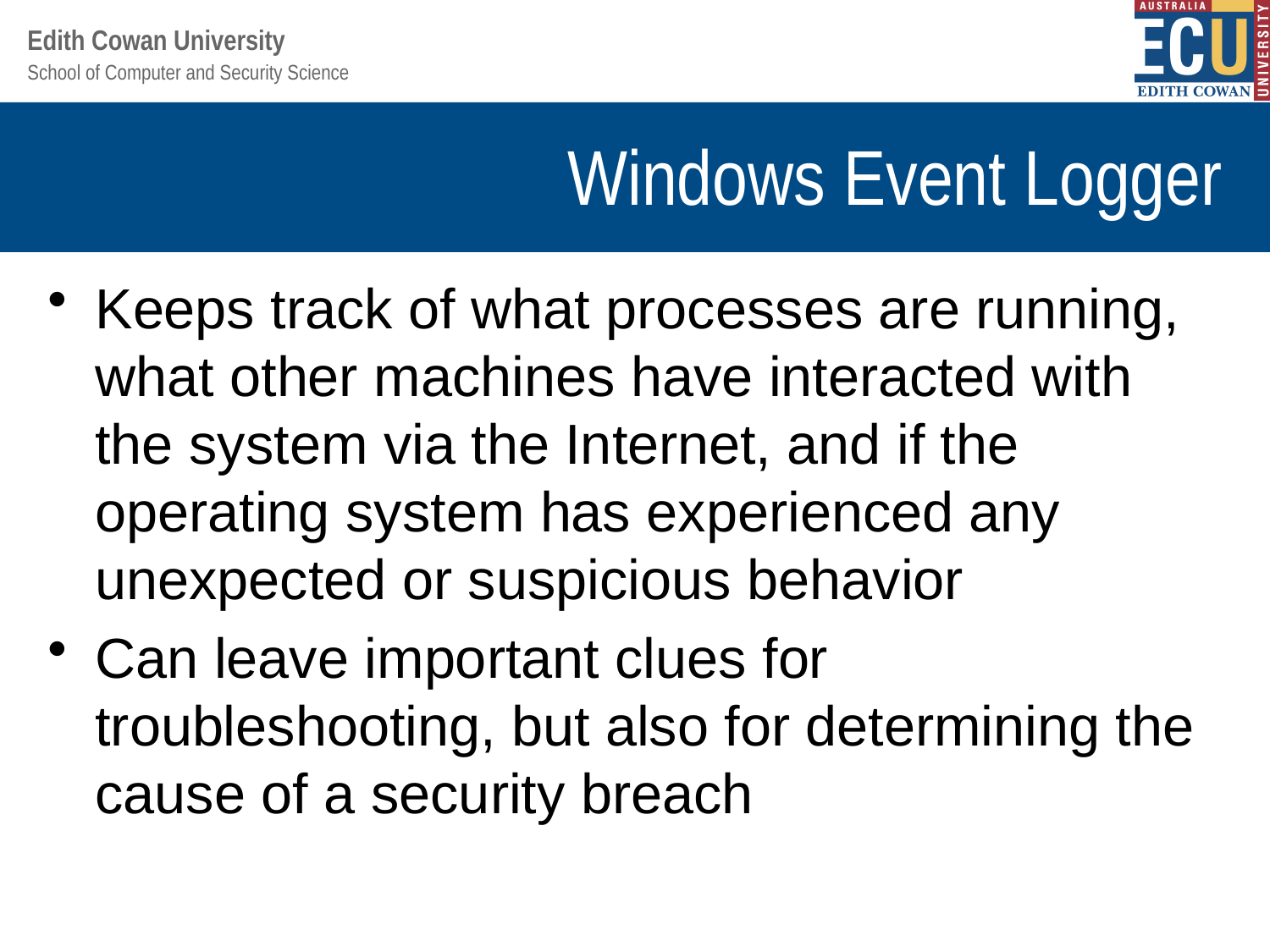

# Windows Event Logger
Keeps track of what processes are running, what other machines have interacted with the system via the Internet, and if the operating system has experienced any unexpected or suspicious behavior
Can leave important clues for troubleshooting, but also for determining the cause of a security breach